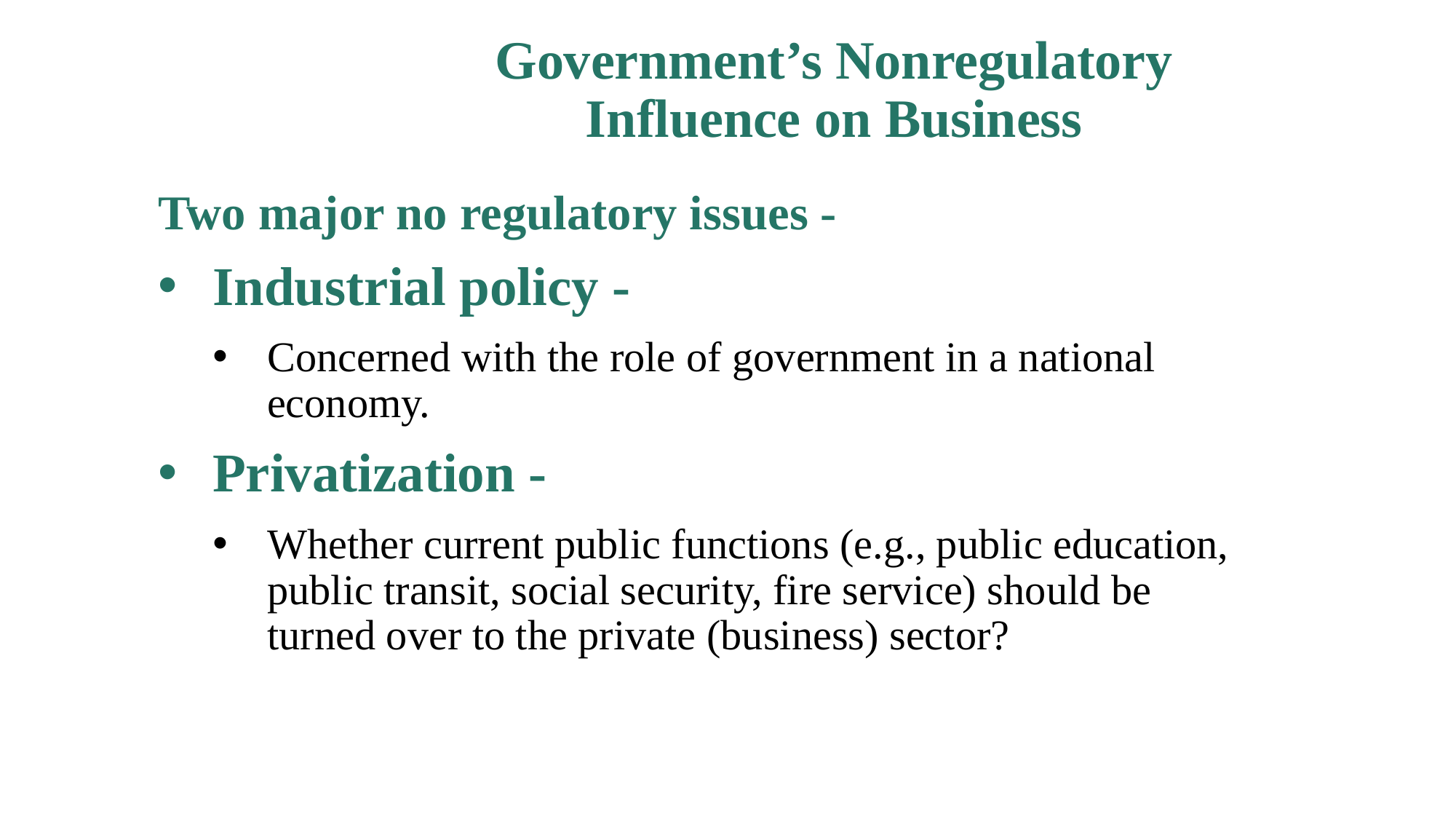

# Government’s Nonregulatory Influence on Business
Two major no regulatory issues -
Industrial policy -
Concerned with the role of government in a national economy.
Privatization -
Whether current public functions (e.g., public education, public transit, social security, fire service) should be turned over to the private (business) sector?